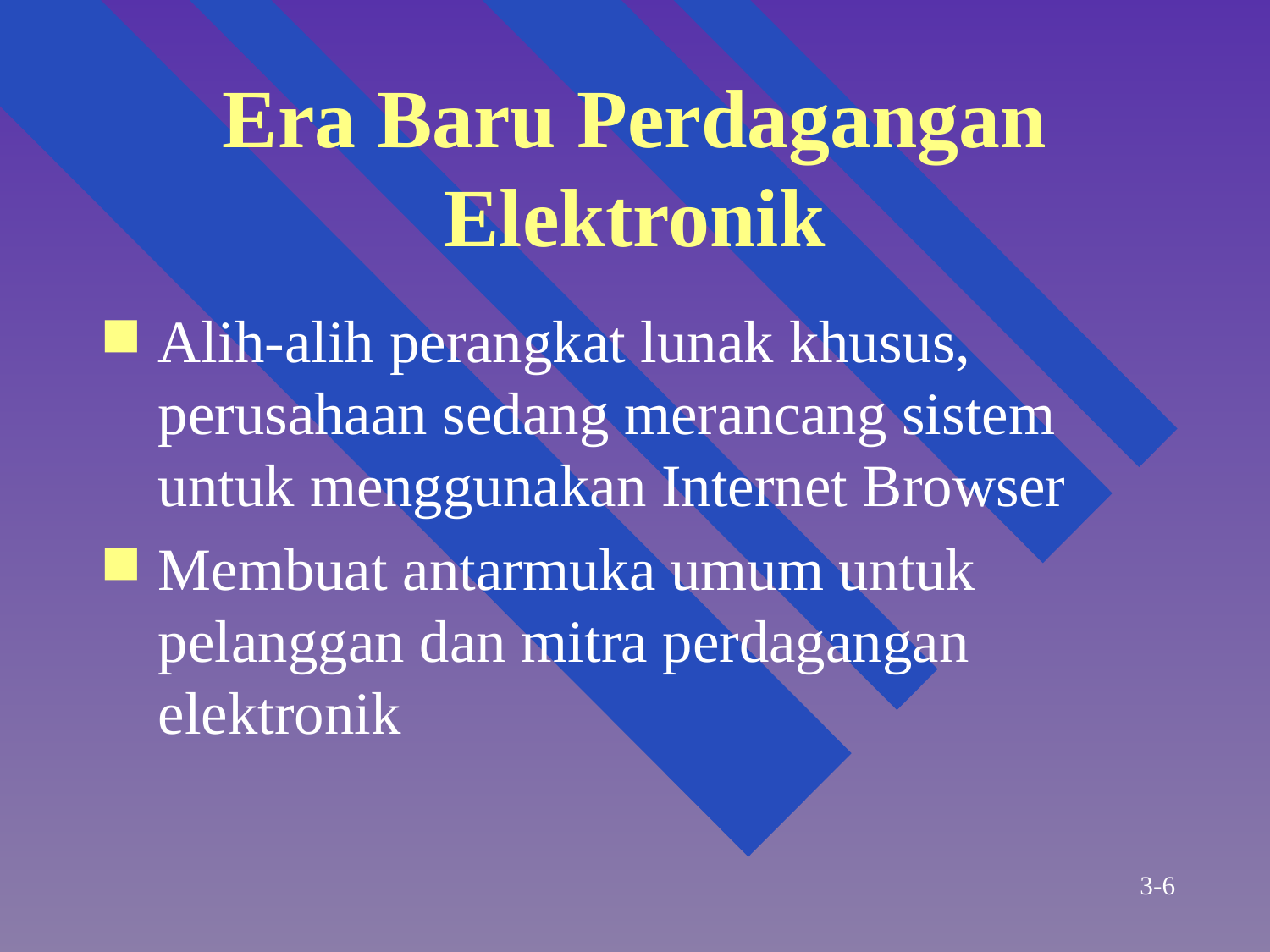

# Era Baru Perdagangan Elektronik
Alih-alih perangkat lunak khusus, perusahaan sedang merancang sistem untuk menggunakan Internet Browser
Membuat antarmuka umum untuk pelanggan dan mitra perdagangan elektronik
3-6